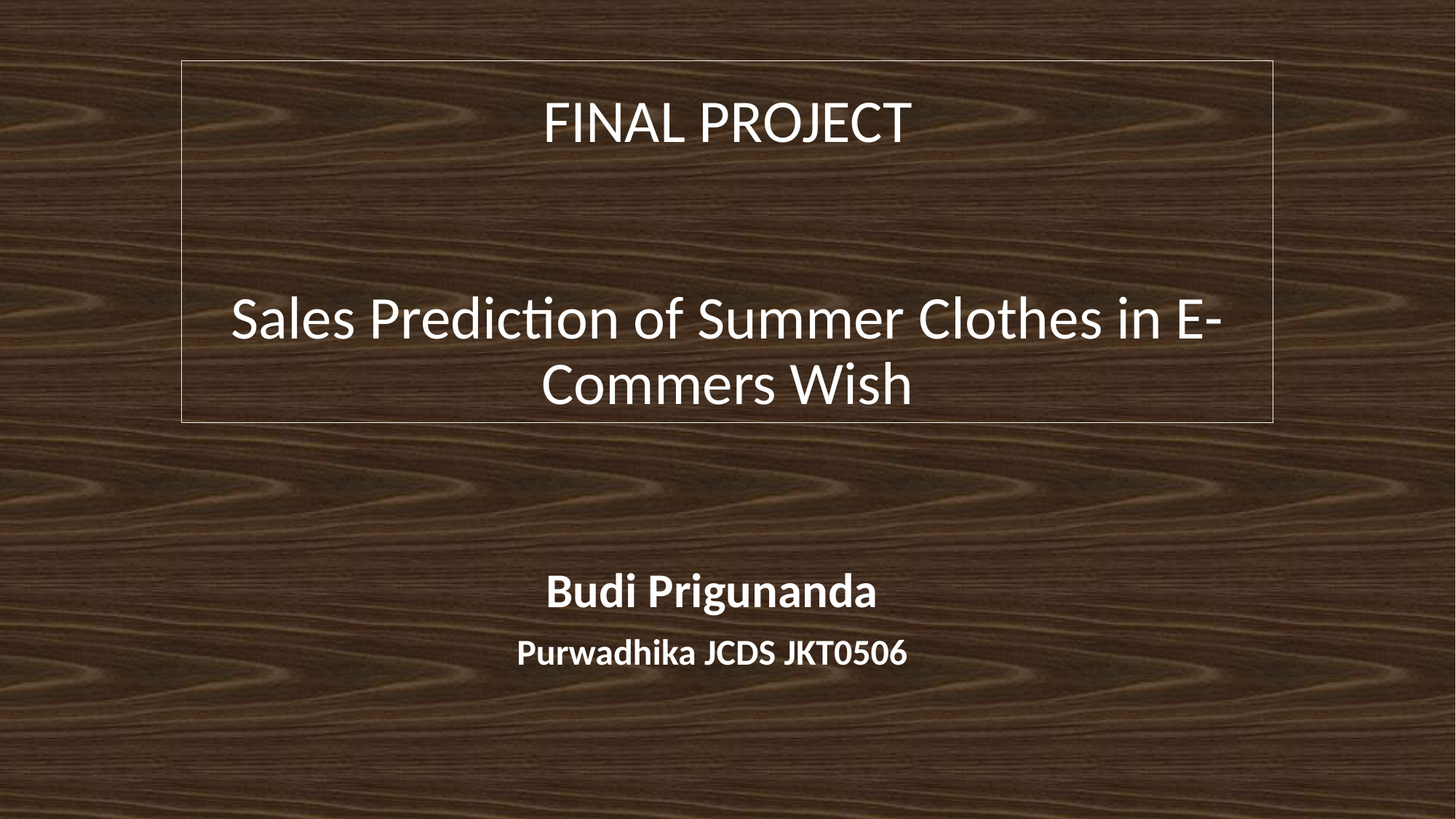

# FINAL PROJECT Sales Prediction of Summer Clothes in E-Commers Wish
Budi Prigunanda
Purwadhika JCDS JKT0506